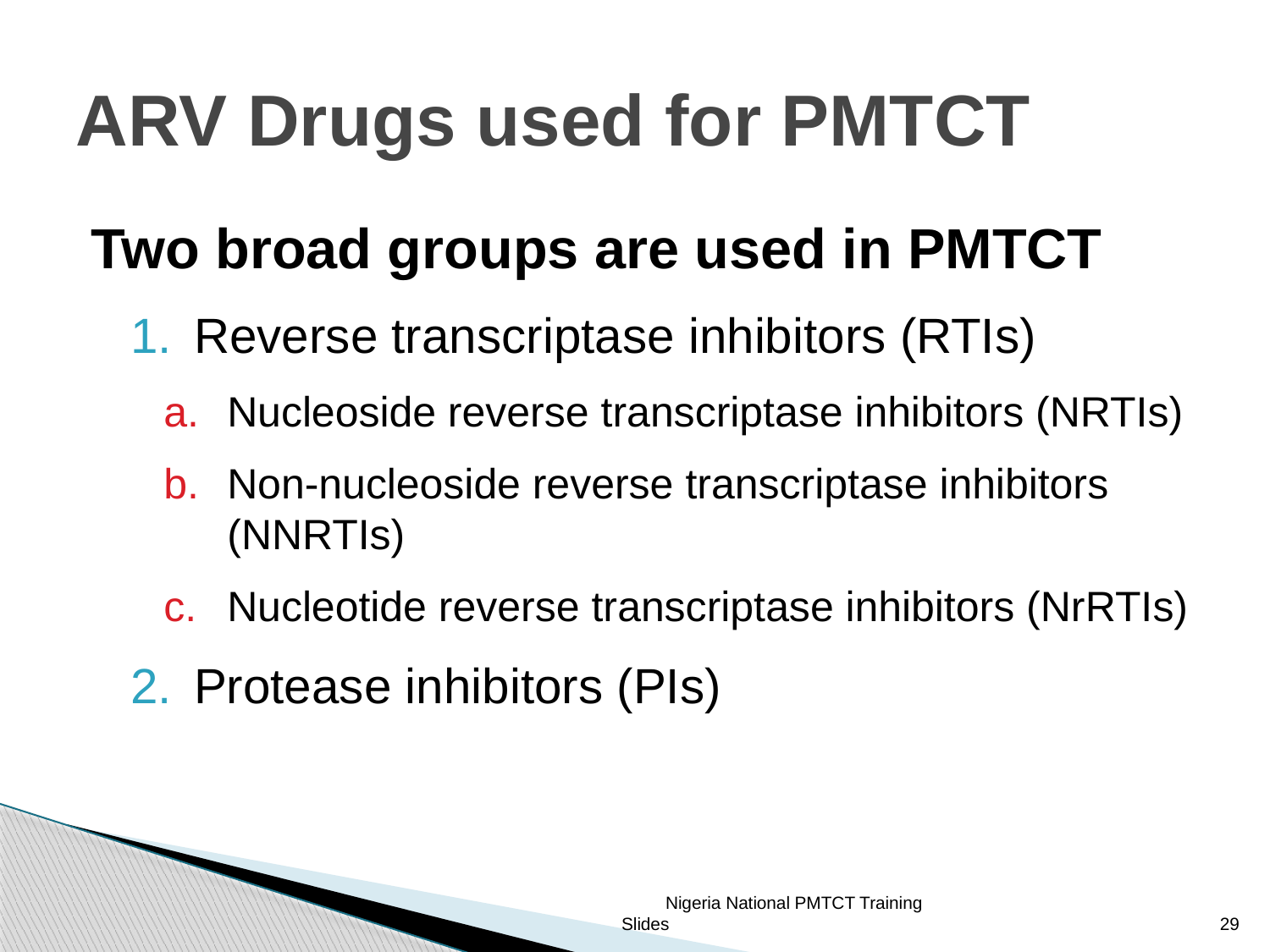

# ARV Drugs used for PMTCT
Two broad groups are used in PMTCT
Reverse transcriptase inhibitors (RTIs)
Nucleoside reverse transcriptase inhibitors (NRTIs)
Non-nucleoside reverse transcriptase inhibitors (NNRTIs)
Nucleotide reverse transcriptase inhibitors (NrRTIs)
Protease inhibitors (PIs)

Nigeria National PMTCT Training Slides
29